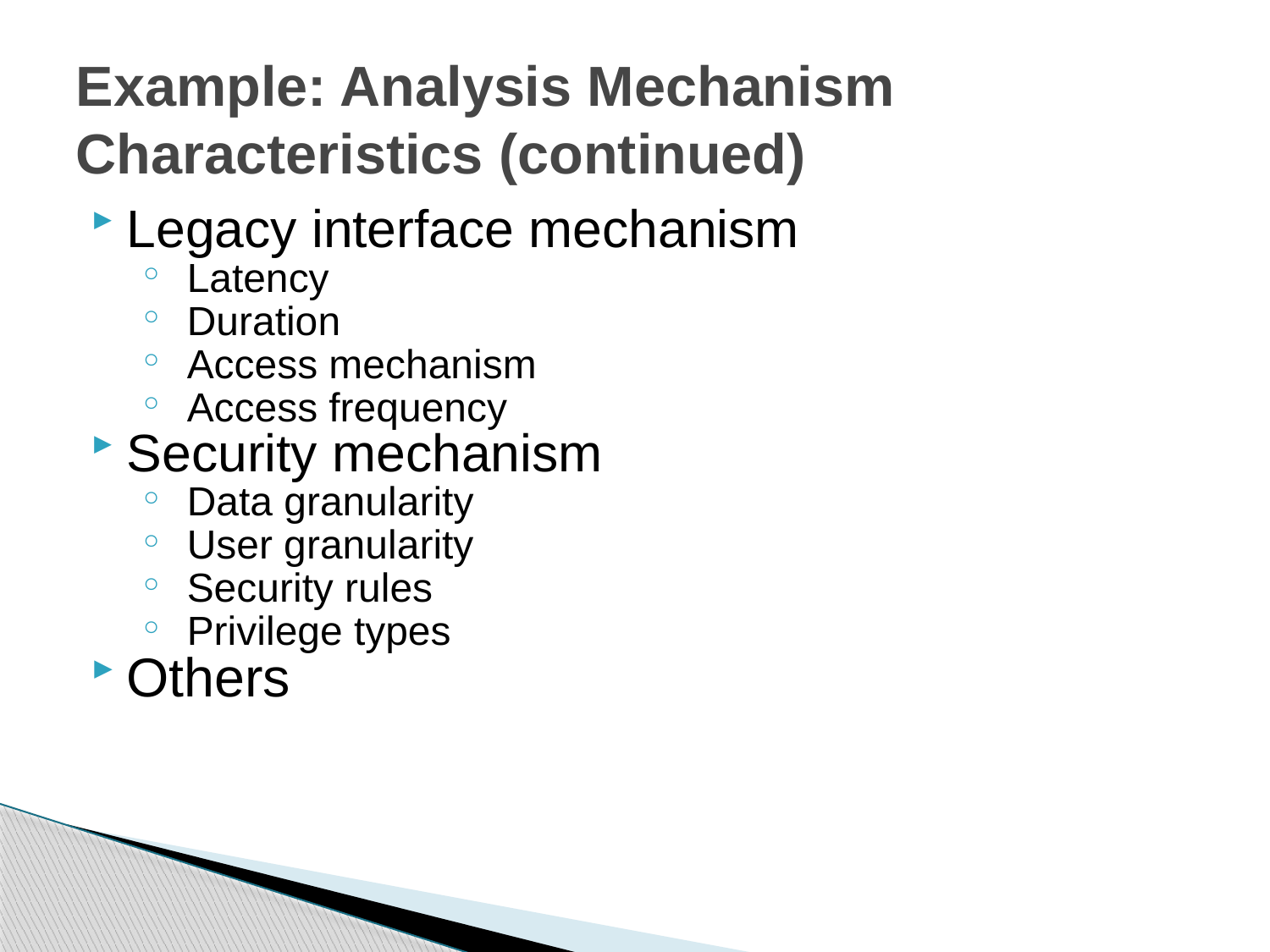

# Example: Analysis Mechanism Characteristics (continued)
Legacy interface mechanism
Latency
Duration
Access mechanism
Access frequency
Security mechanism
Data granularity
User granularity
Security rules
Privilege types
Others